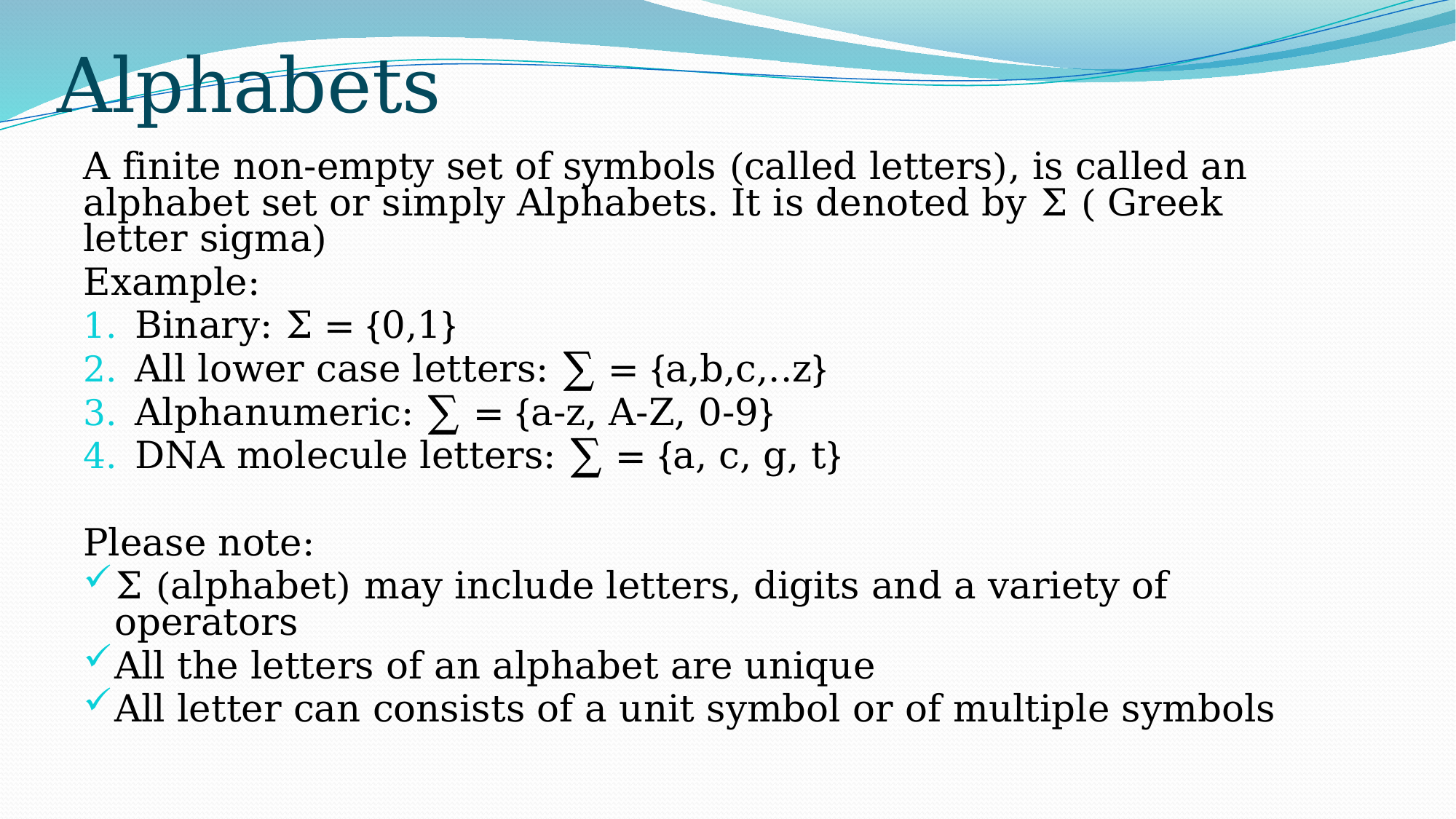

# Alphabets
A finite non-empty set of symbols (called letters), is called an alphabet set or simply Alphabets. It is denoted by Σ ( Greek letter sigma)
Example:
Binary: Σ = {0,1}
All lower case letters: ∑ = {a,b,c,..z}
Alphanumeric: ∑ = {a-z, A-Z, 0-9}
DNA molecule letters: ∑ = {a, c, g, t}

Please note:
Σ (alphabet) may include letters, digits and a variety of operators
All the letters of an alphabet are unique
All letter can consists of a unit symbol or of multiple symbols